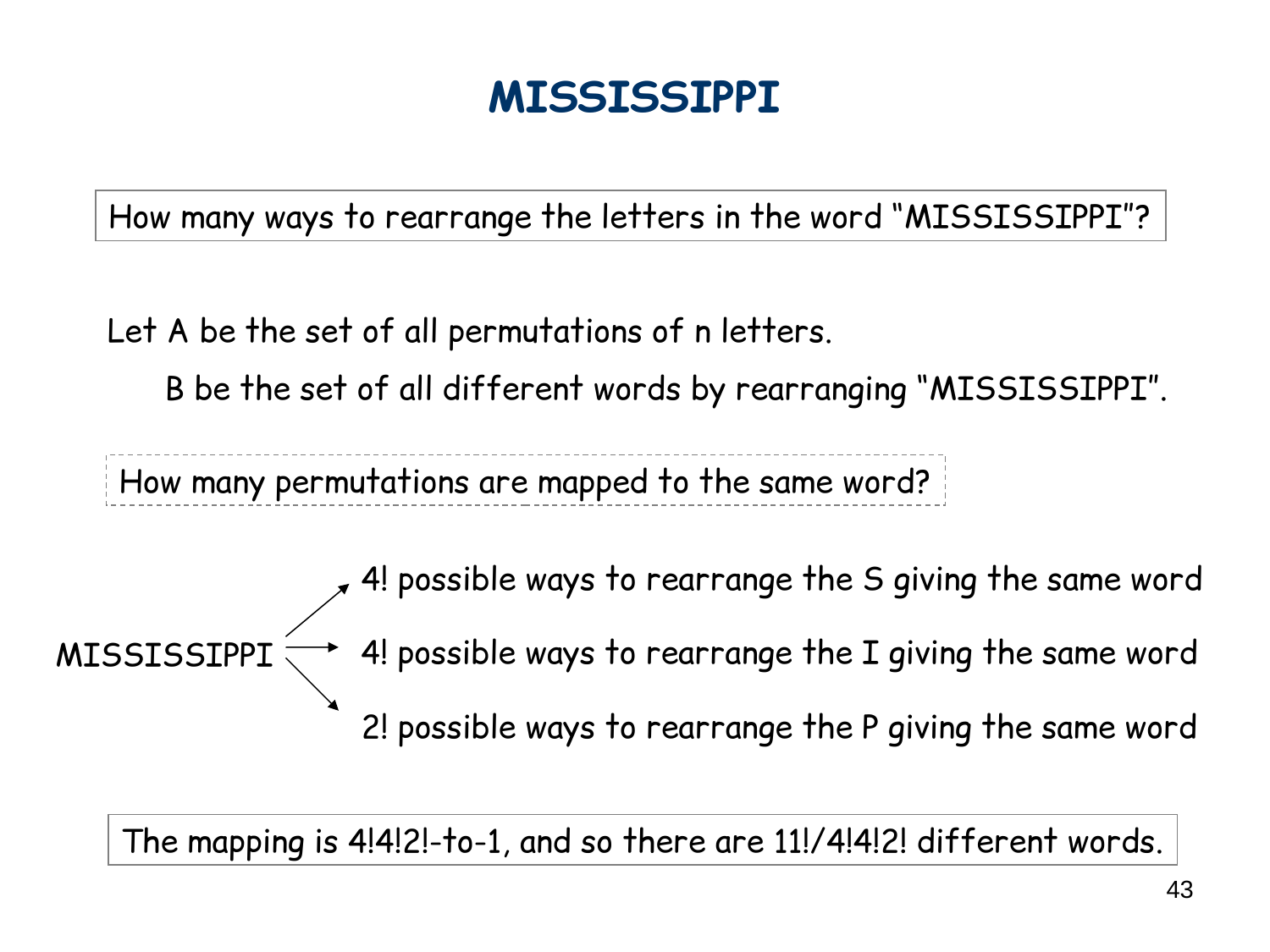

MISSISSIPPI
How many ways to rearrange the letters in the word “MISSISSIPPI”?
Let A be the set of all permutations of n letters.
      B be the set of all different words by rearranging “MISSISSIPPI”.
How many permutations are mapped to the same word?
4! possible ways to rearrange the S giving the same word

4! possible ways to rearrange the I giving the same word
MISSISSIPPI

2! possible ways to rearrange the P giving the same word
The mapping is 4!4!2!-to-1, and so there are 11!/4!4!2! different words.
43